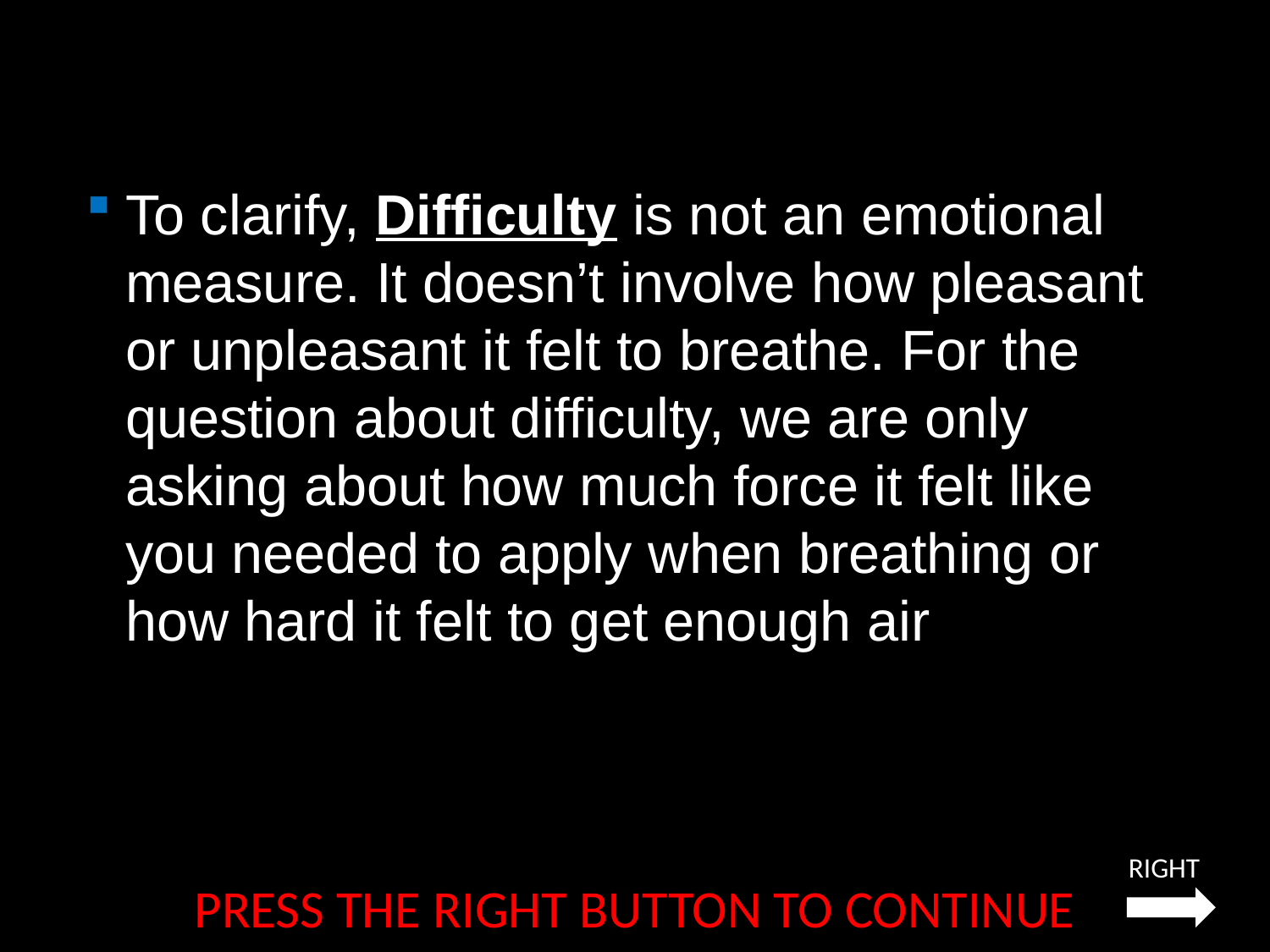

To clarify, Difficulty is not an emotional measure. It doesn’t involve how pleasant or unpleasant it felt to breathe. For the question about difficulty, we are only asking about how much force it felt like you needed to apply when breathing or how hard it felt to get enough air
RIGHT
PRESS THE RIGHT BUTTON TO CONTINUE